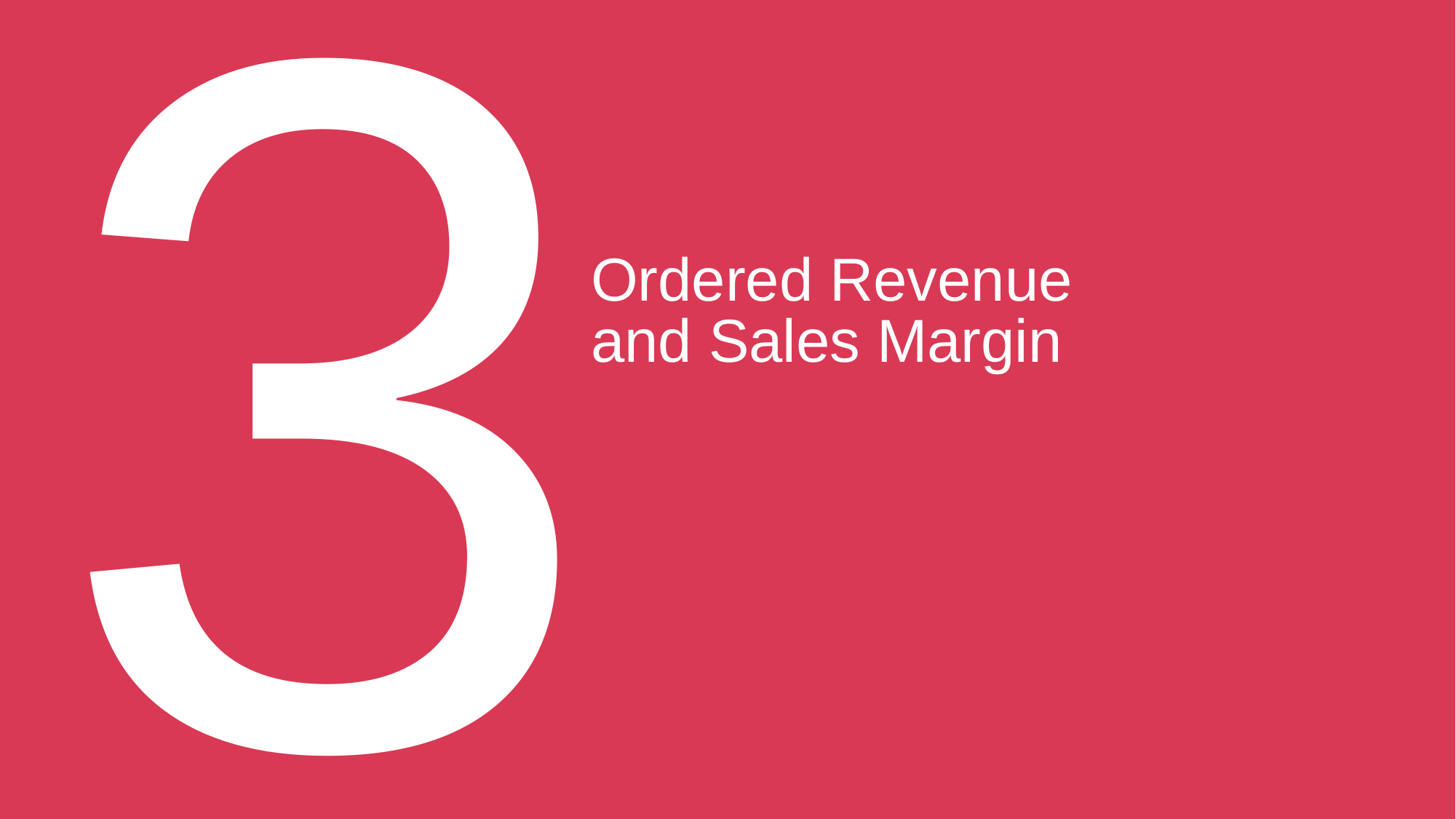

3
# Ordered Revenue and Sales Margin